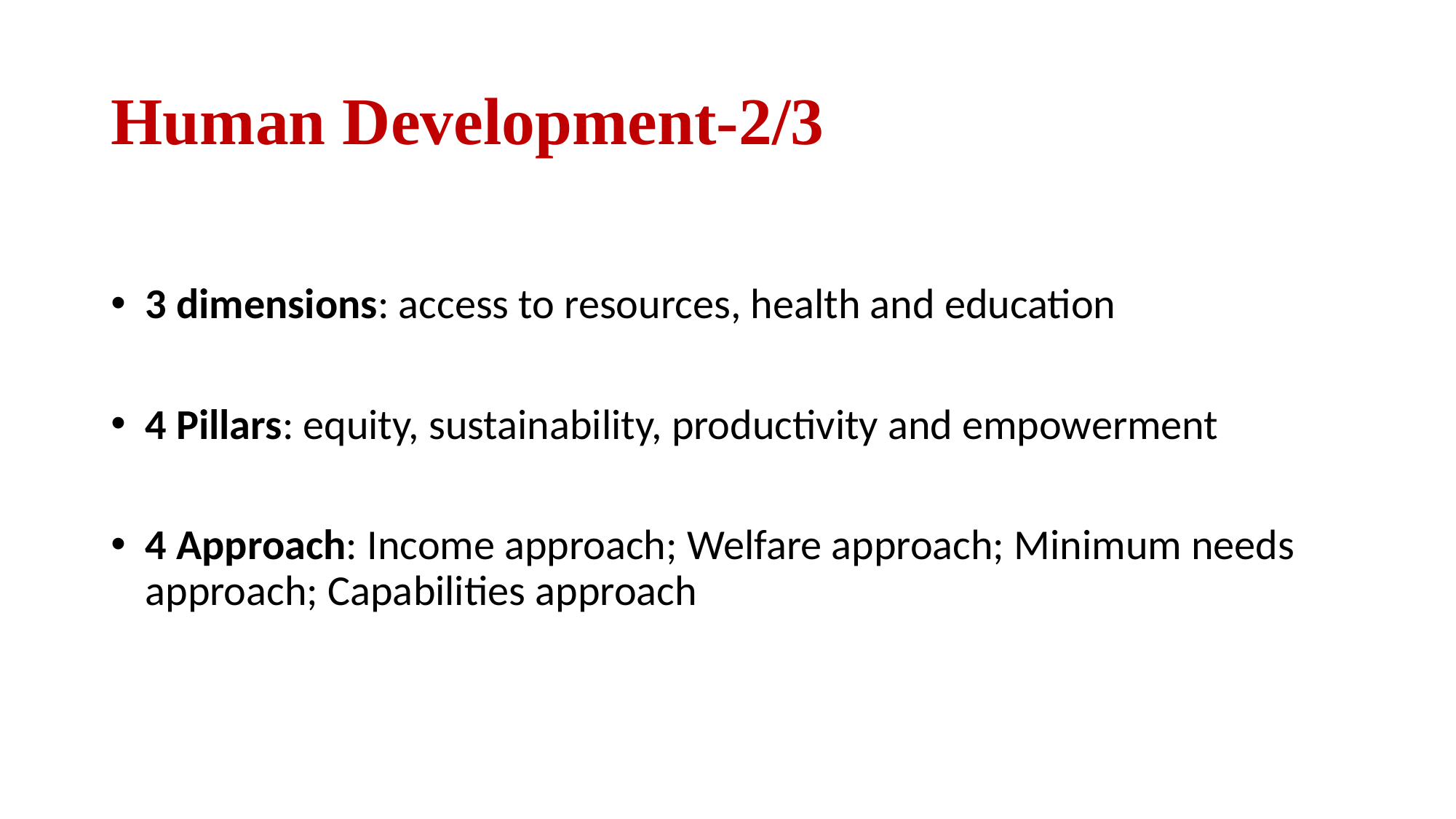

# Human Development-2/3

3 dimensions: access to resources, health and education

4 Pillars: equity, sustainability, productivity and empowerment

4 Approach: Income approach; Welfare approach; Minimum needs approach; Capabilities approach